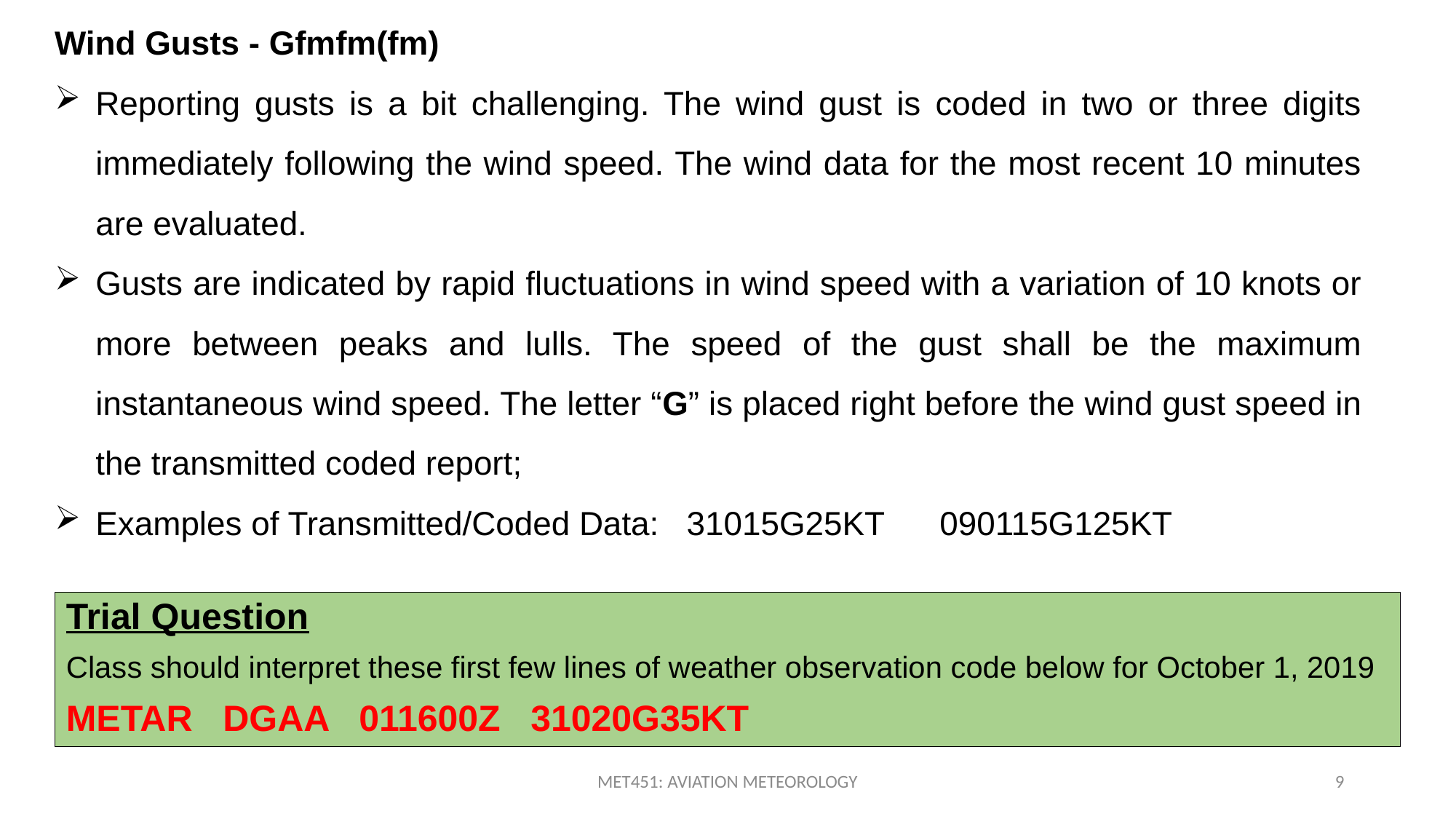

Wind Gusts - Gfmfm(fm)
Reporting gusts is a bit challenging. The wind gust is coded in two or three digits immediately following the wind speed. The wind data for the most recent 10 minutes are evaluated.
Gusts are indicated by rapid fluctuations in wind speed with a variation of 10 knots or more between peaks and lulls. The speed of the gust shall be the maximum instantaneous wind speed. The letter “G” is placed right before the wind gust speed in the transmitted coded report;
Examples of Transmitted/Coded Data:   31015G25KT      090115G125KT
Trial Question
Class should interpret these first few lines of weather observation code below for October 1, 2019
METAR   DGAA   011600Z   31020G35KT
MET451: AVIATION METEOROLOGY
9